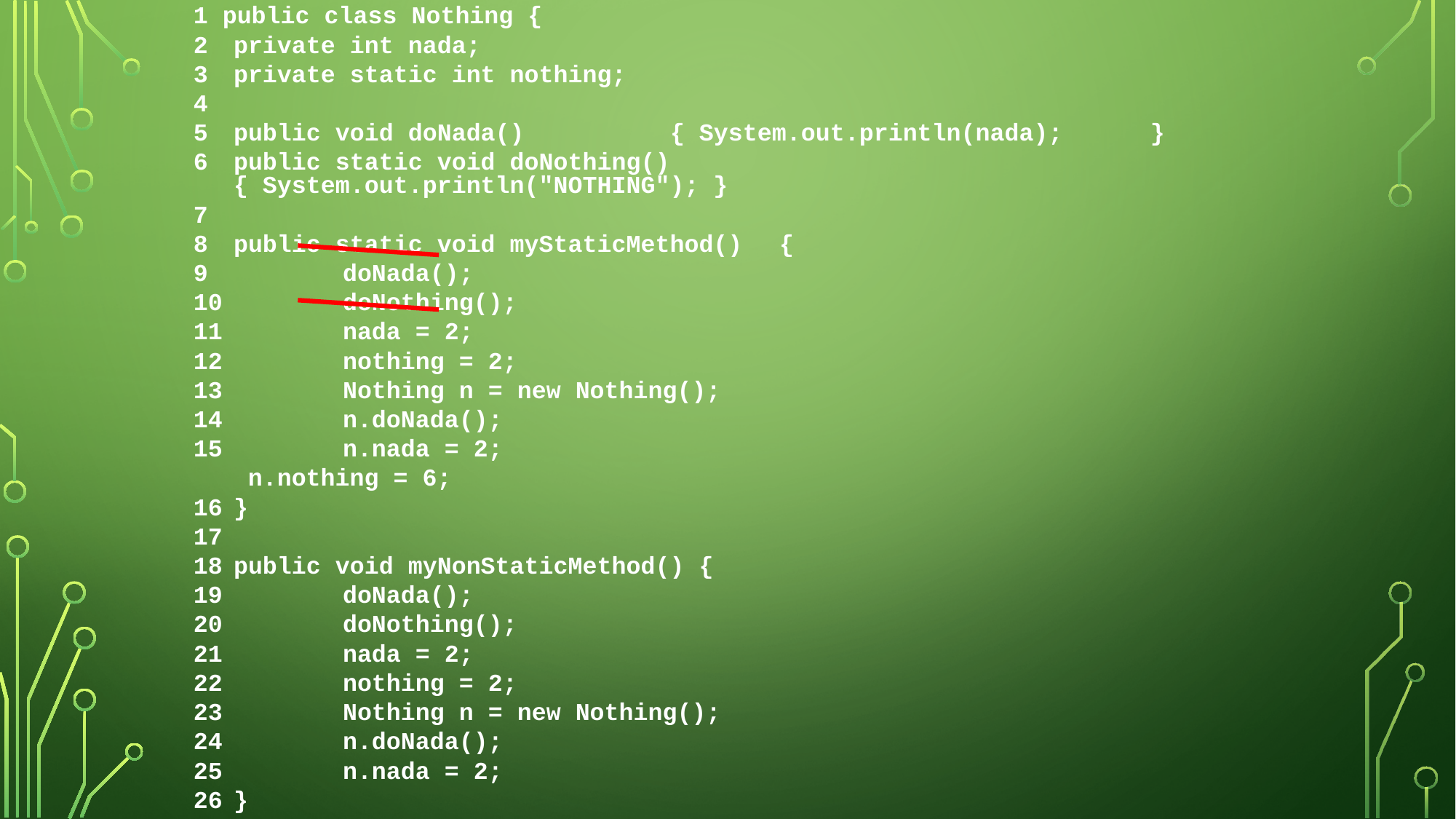

1 public class Nothing {
2	private int nada;
3	private static int nothing;
4
5	public void doNada()		{ System.out.println(nada);	   }
6	public static void doNothing()	{ System.out.println("NOTHING"); }
7
8	public static void myStaticMethod()	{
9		doNada();
10		doNothing();
11		nada = 2;
12		nothing = 2;
13		Nothing n = new Nothing();
14		n.doNada();
15		n.nada = 2;
n.nothing = 6;
16	}
17
18	public void myNonStaticMethod() {
19		doNada();
20		doNothing();
21		nada = 2;
22		nothing = 2;
23		Nothing n = new Nothing();
24		n.doNada();
25		n.nada = 2;
26	}
27}